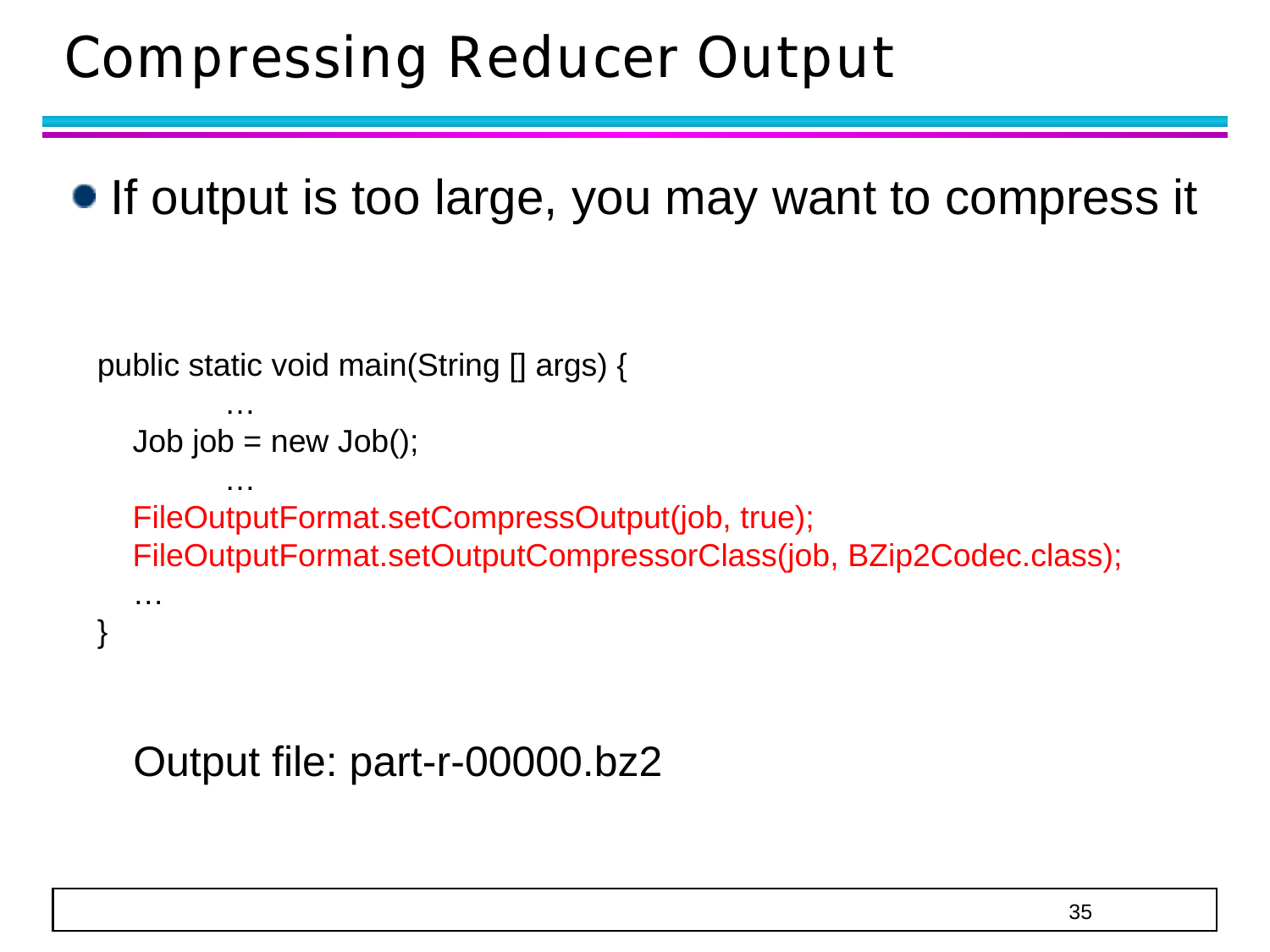

# Compressing Reducer Output
If output is too large, you may want to compress it

Output file: part-r-00000.bz2
public static void main(String [] args) {
	…
    Job job = new Job();
	…
    FileOutputFormat.setCompressOutput(job, true);
    FileOutputFormat.setOutputCompressorClass(job, BZip2Codec.class);
    …
}